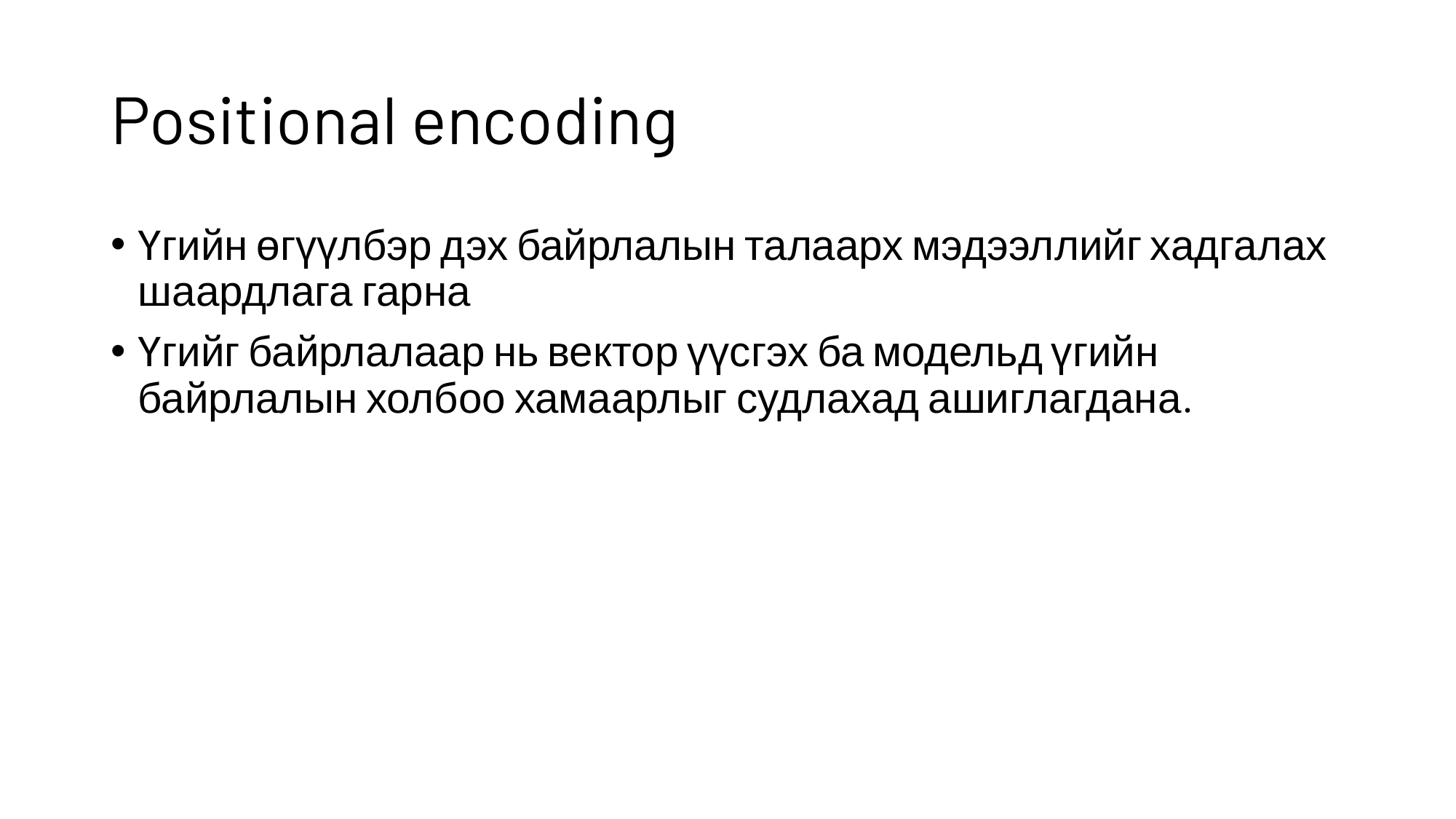

# Positional encoding
Үгийн өгүүлбэр дэх байрлалын талаарх мэдээллийг хадгалах шаардлага гарна
Үгийг байрлалаар нь вектор үүсгэх ба модельд үгийн байрлалын холбоо хамаарлыг судлахад ашиглагдана.